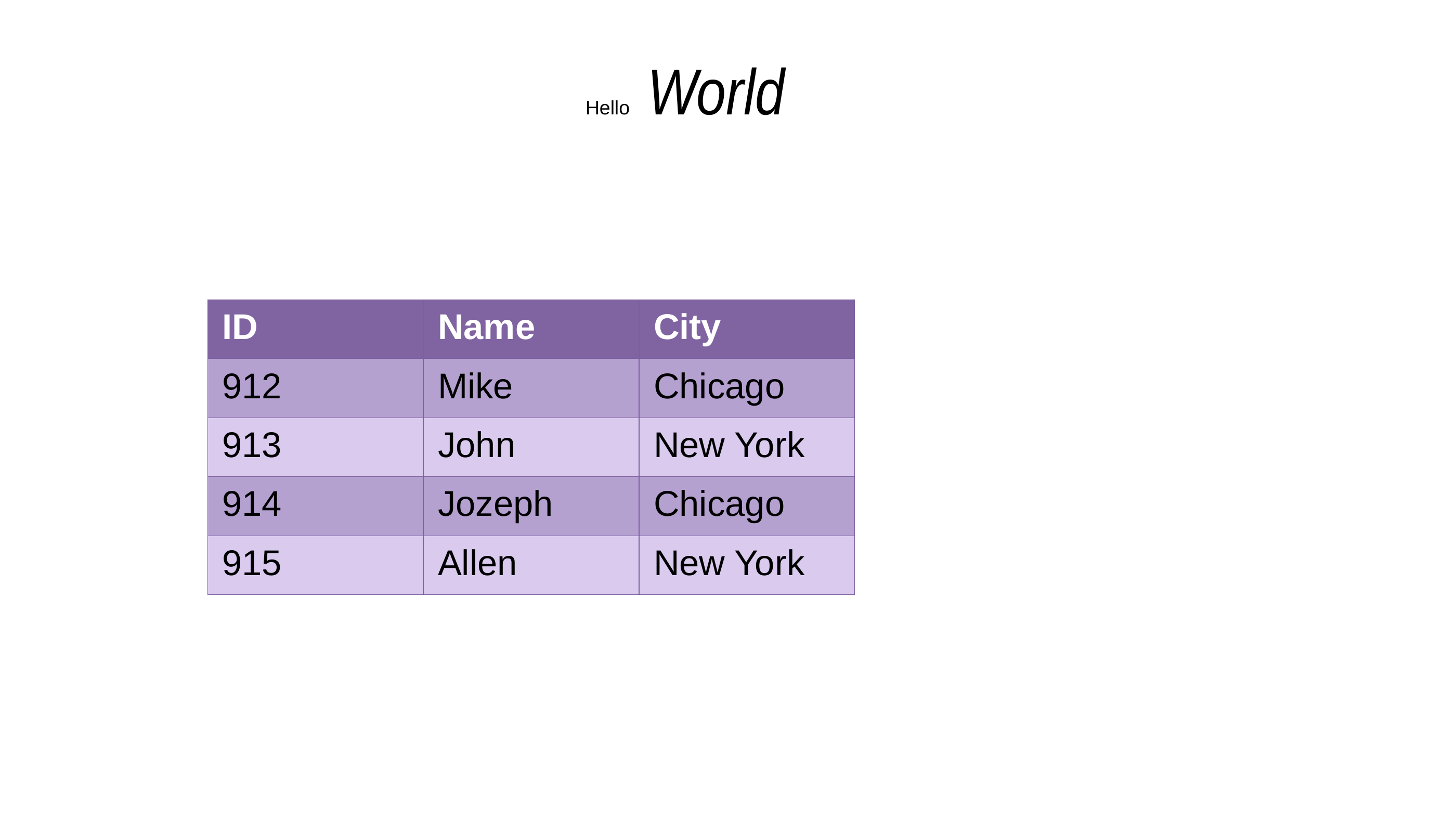

# Hello World
| ID | Name | City |
| --- | --- | --- |
| 912 | Mike | Chicago |
| 913 | John | New York |
| 914 | Jozeph | Chicago |
| 915 | Allen | New York |